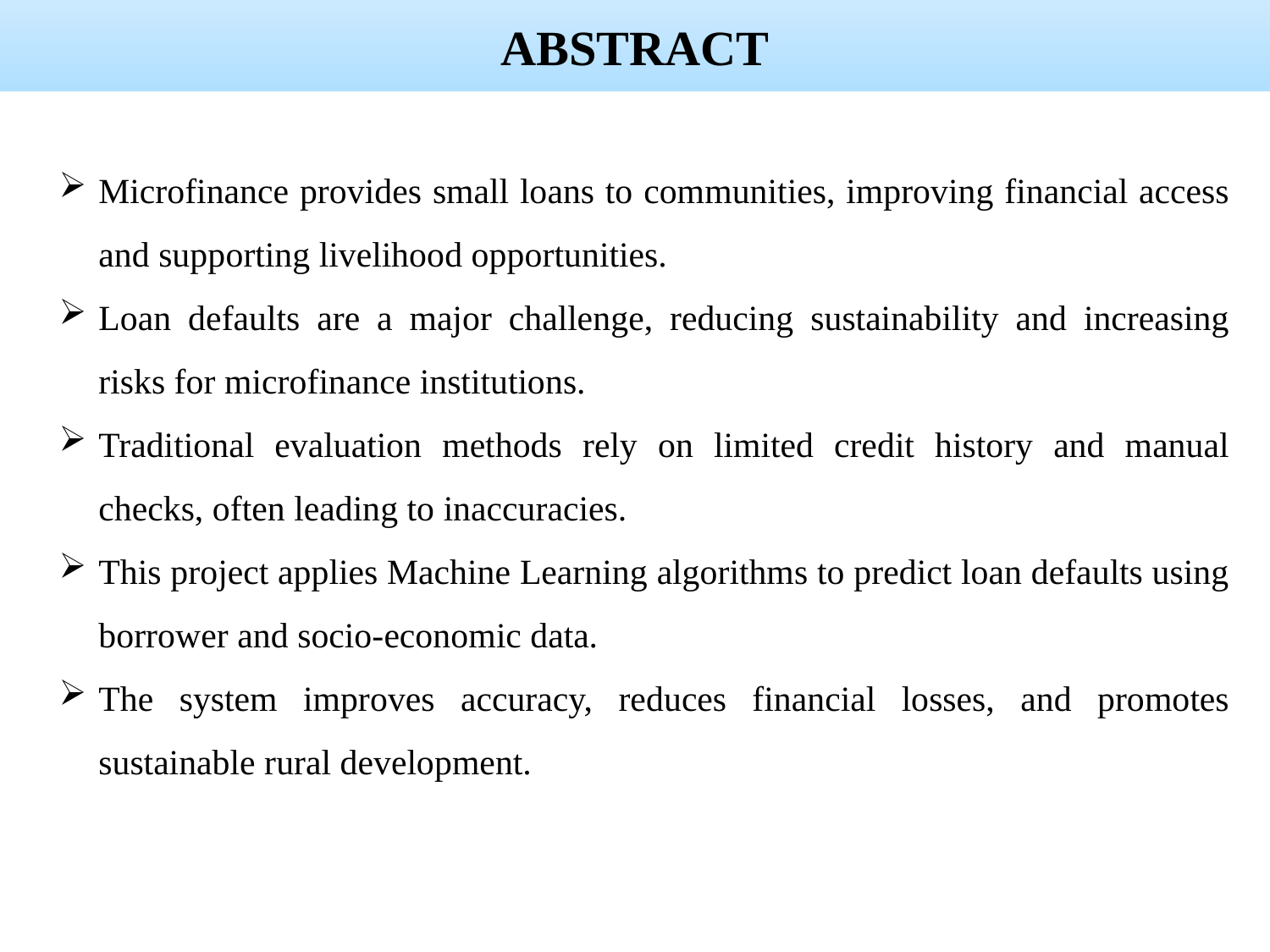

ABSTRACT
Microfinance provides small loans to communities, improving financial access and supporting livelihood opportunities.
Loan defaults are a major challenge, reducing sustainability and increasing risks for microfinance institutions.
Traditional evaluation methods rely on limited credit history and manual checks, often leading to inaccuracies.
This project applies Machine Learning algorithms to predict loan defaults using borrower and socio-economic data.
The system improves accuracy, reduces financial losses, and promotes sustainable rural development.